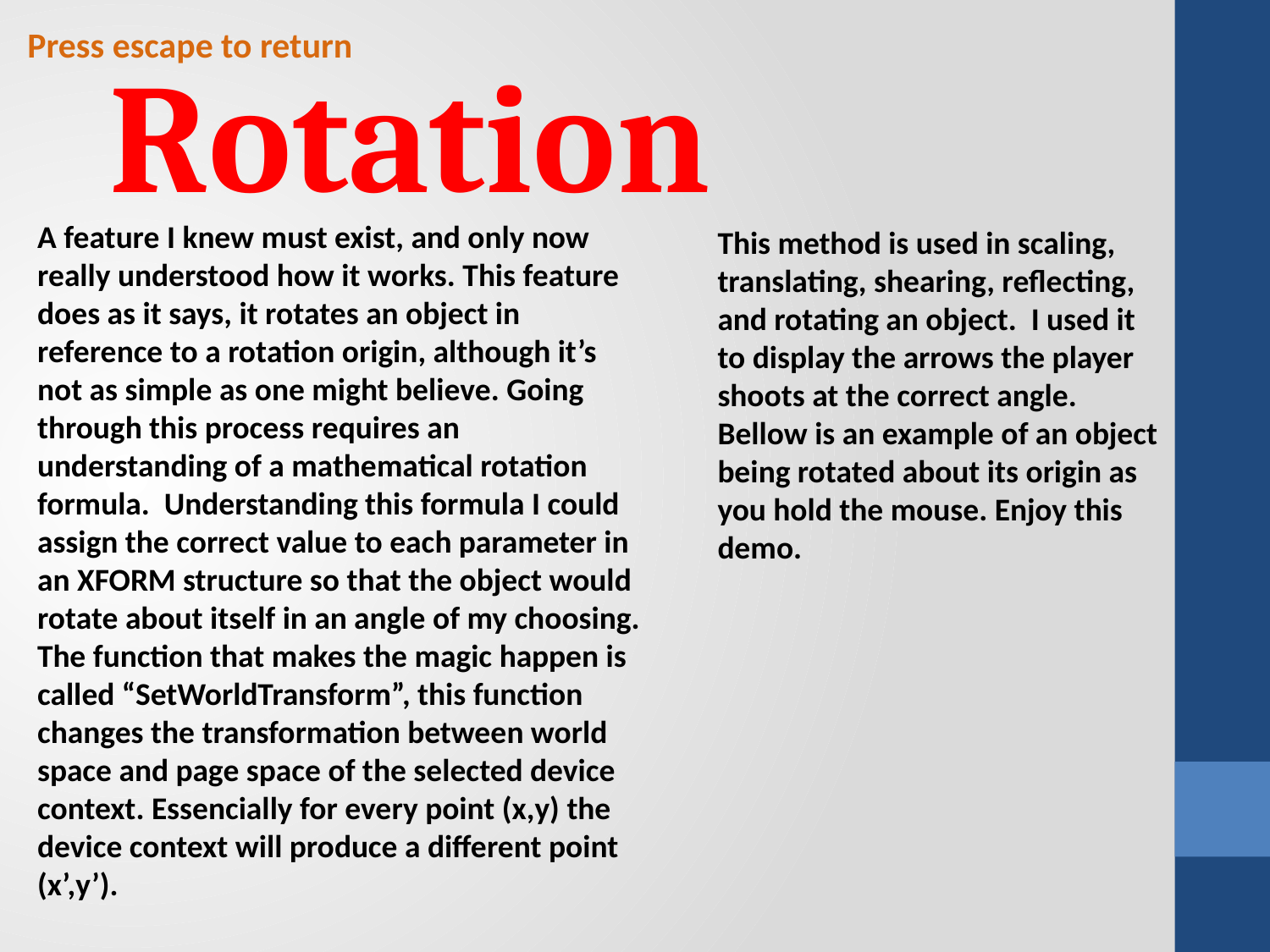

Press escape to return
# Rotation
A feature I knew must exist, and only now really understood how it works. This feature does as it says, it rotates an object in reference to a rotation origin, although it’s not as simple as one might believe. Going through this process requires an understanding of a mathematical rotation formula.  Understanding this formula I could assign the correct value to each parameter in an XFORM structure so that the object would rotate about itself in an angle of my choosing. The function that makes the magic happen is called “SetWorldTransform”, this function changes the transformation between world space and page space of the selected device context. Essencially for every point (x,y) the device context will produce a different point (x’,y’).
This method is used in scaling, translating, shearing, reflecting, and rotating an object.  I used it to display the arrows the player shoots at the correct angle.
Bellow is an example of an object being rotated about its origin as you hold the mouse. Enjoy this demo.